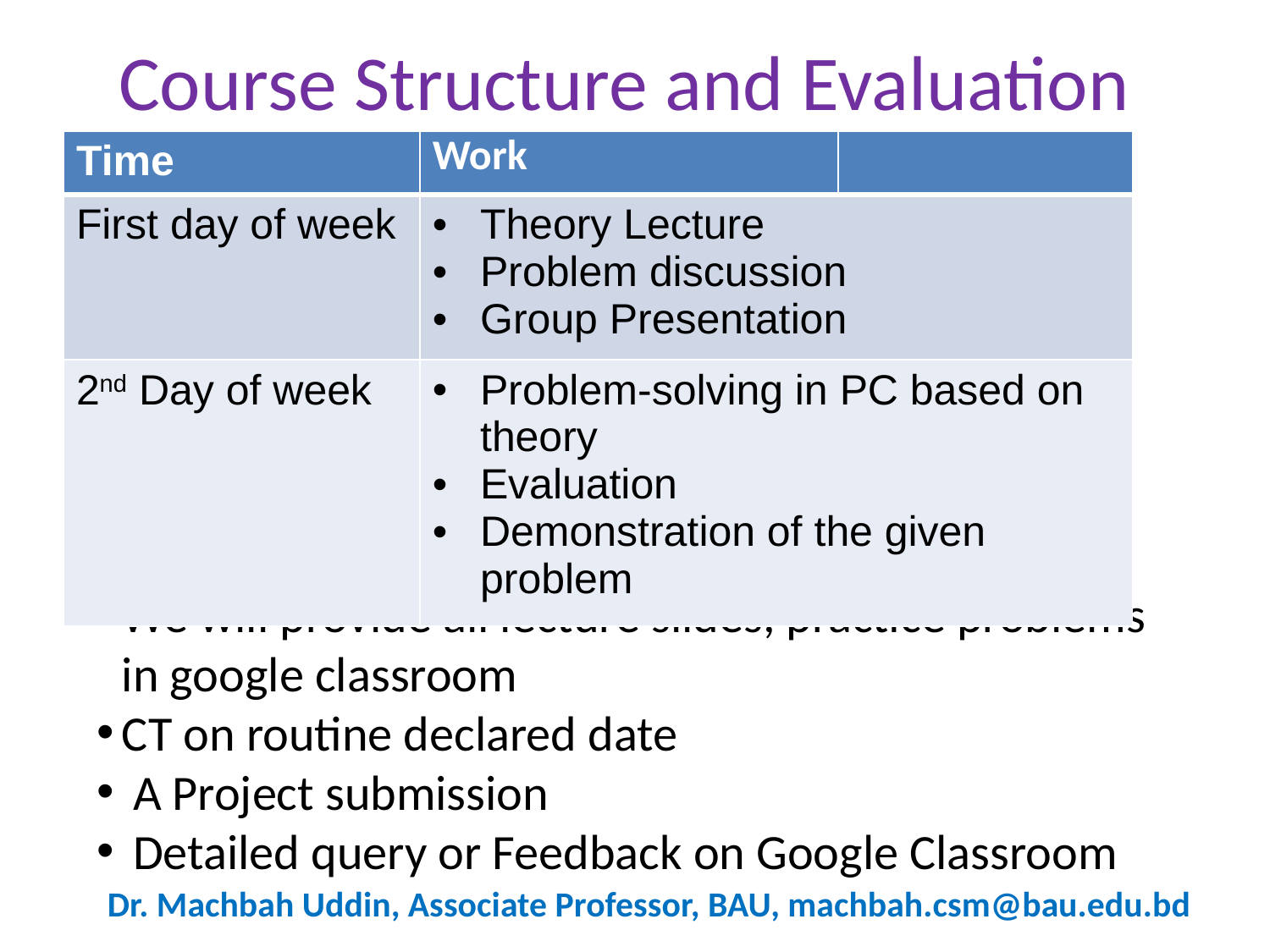

# Course Structure and Evaluation
| Time | Work |  |
| --- | --- | --- |
| First day of week | Theory Lecture Problem discussion Group Presentation |  |
| 2nd Day of week | Problem-solving in PC based on theory Evaluation Demonstration of the given problem |  |
We will provide all lecture slides, practice problems in google classroom
CT on routine declared date
 A Project submission
 Detailed query or Feedback on Google Classroom